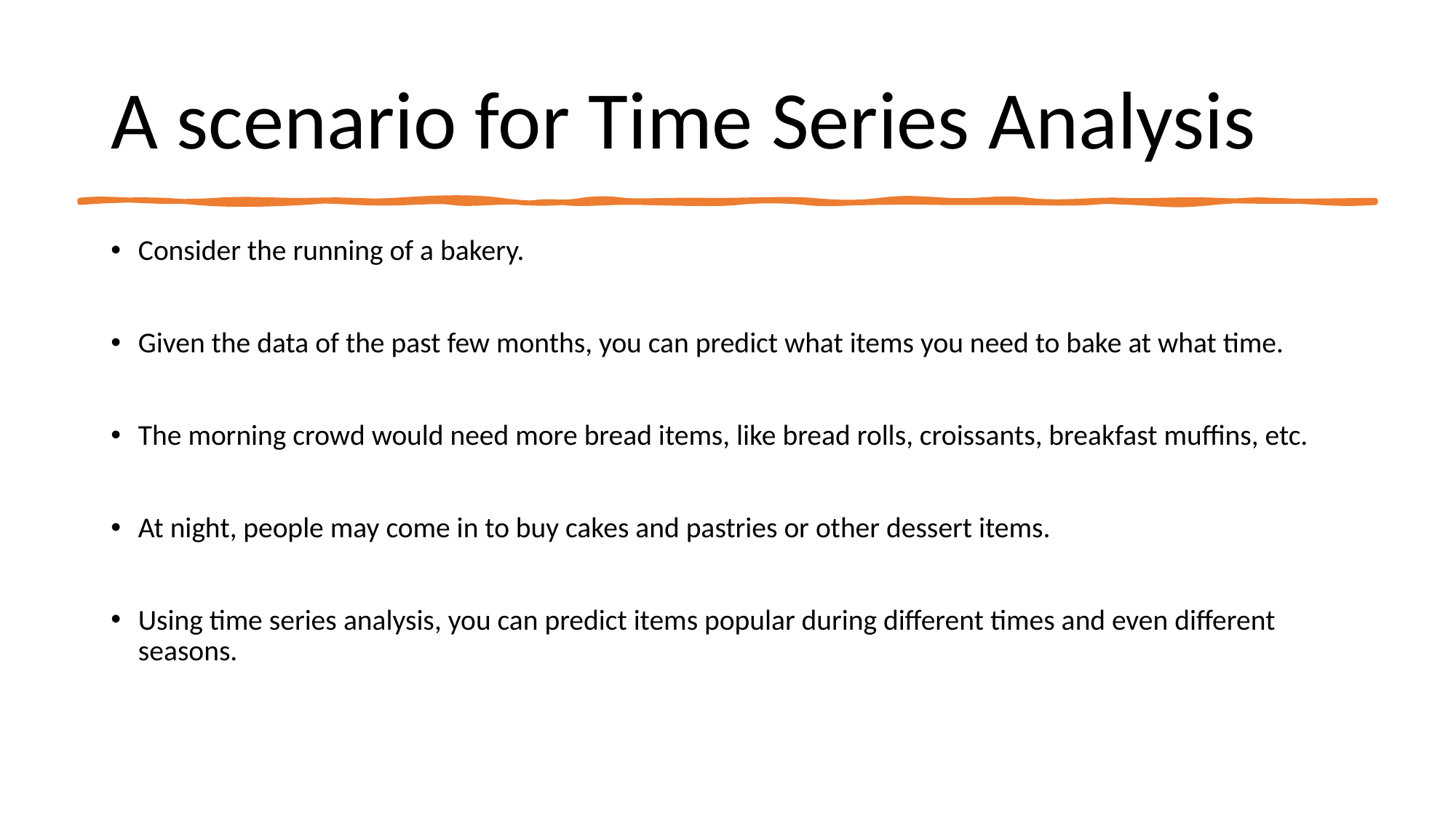

# A scenario for Time Series Analysis

Consider the running of a bakery.

Given the data of the past few months, you can predict what items you need to bake at what time.

The morning crowd would need more bread items, like bread rolls, croissants, breakfast muffins, etc.

At night, people may come in to buy cakes and pastries or other dessert items.

Using time series analysis, you can predict items popular during different times and even different seasons.